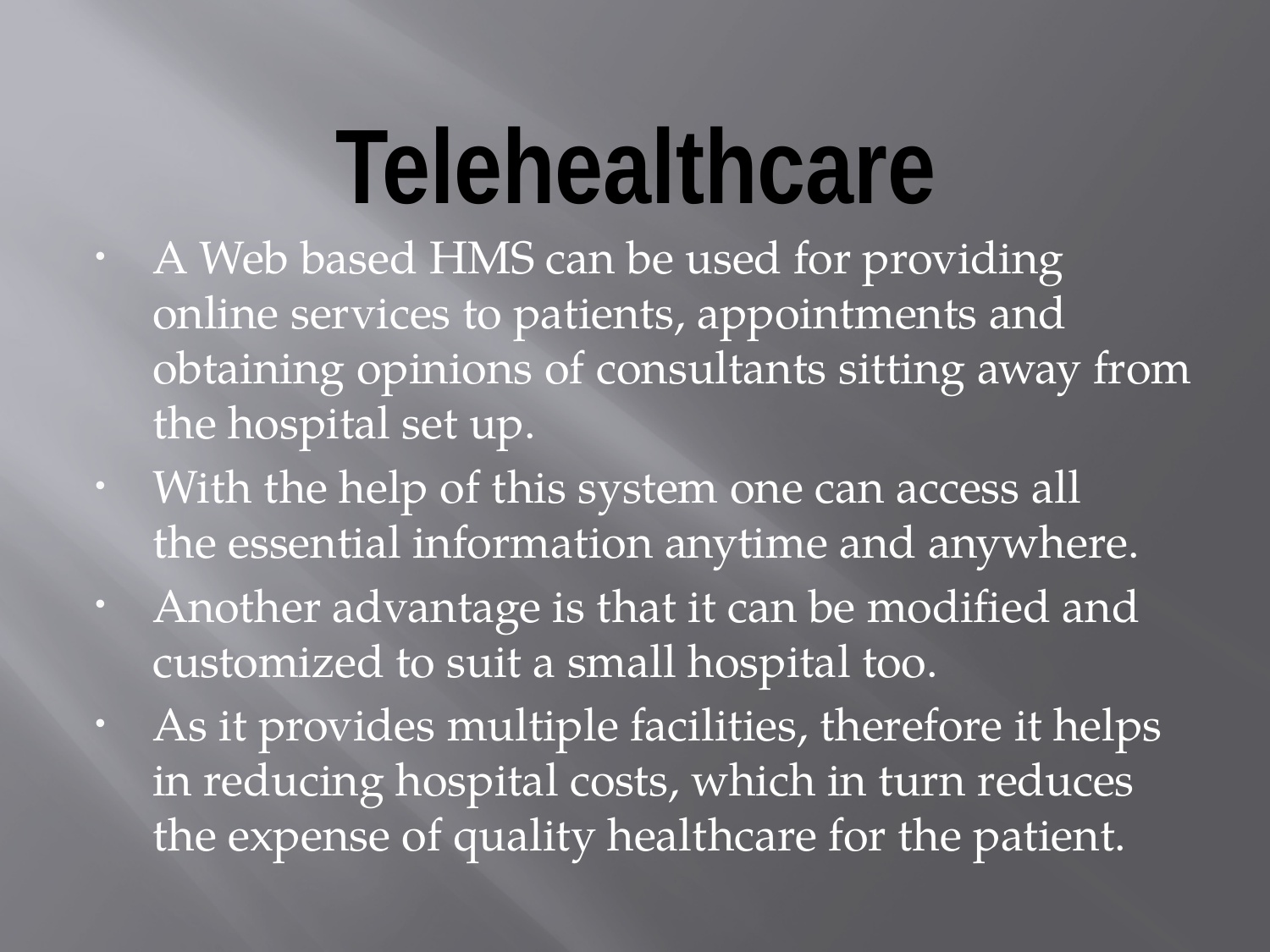

# Telehealthcare
A Web based HMS can be used for providing online services to patients, appointments and obtaining opinions of consultants sitting away from the hospital set up.
With the help of this system one can access all the essential information anytime and anywhere.
Another advantage is that it can be modified and customized to suit a small hospital too.
As it provides multiple facilities, therefore it helps in reducing hospital costs, which in turn reduces the expense of quality healthcare for the patient.